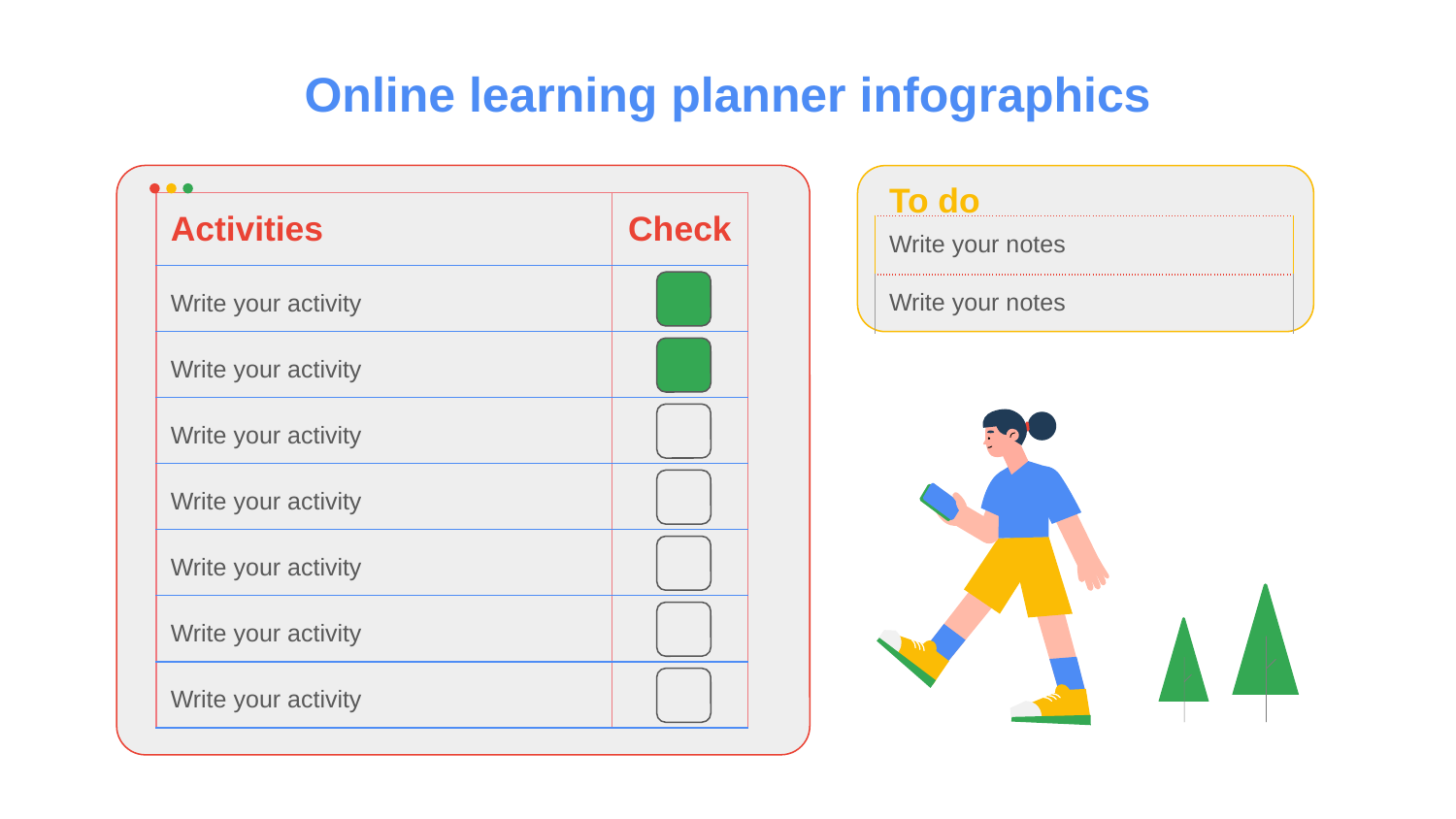

# Online learning planner infographics

To do
| Activities | Check |
| --- | --- |
| Write your activity |  |
| Write your activity |  |
| Write your activity |  |
| Write your activity |  |
| Write your activity |  |
| Write your activity |  |
| Write your activity |  |
| Write your notes |
| --- |
| Write your notes |